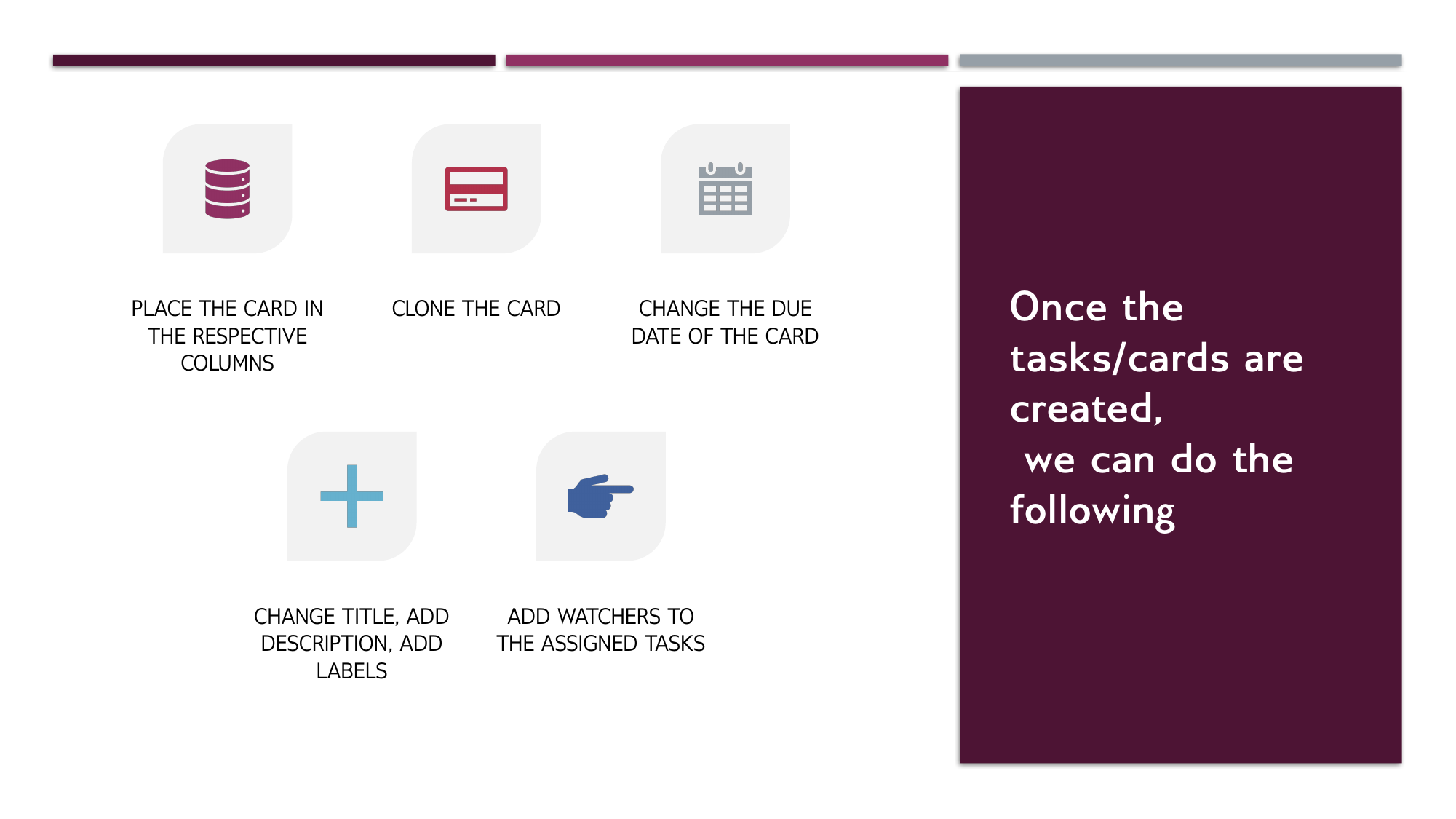

Place the card in the respective columns
Clone the card
Change the due date of the card
Change title, Add description, Add labels
Add watchers to the assigned tasks
# Once the tasks/cards are created, we can do the following